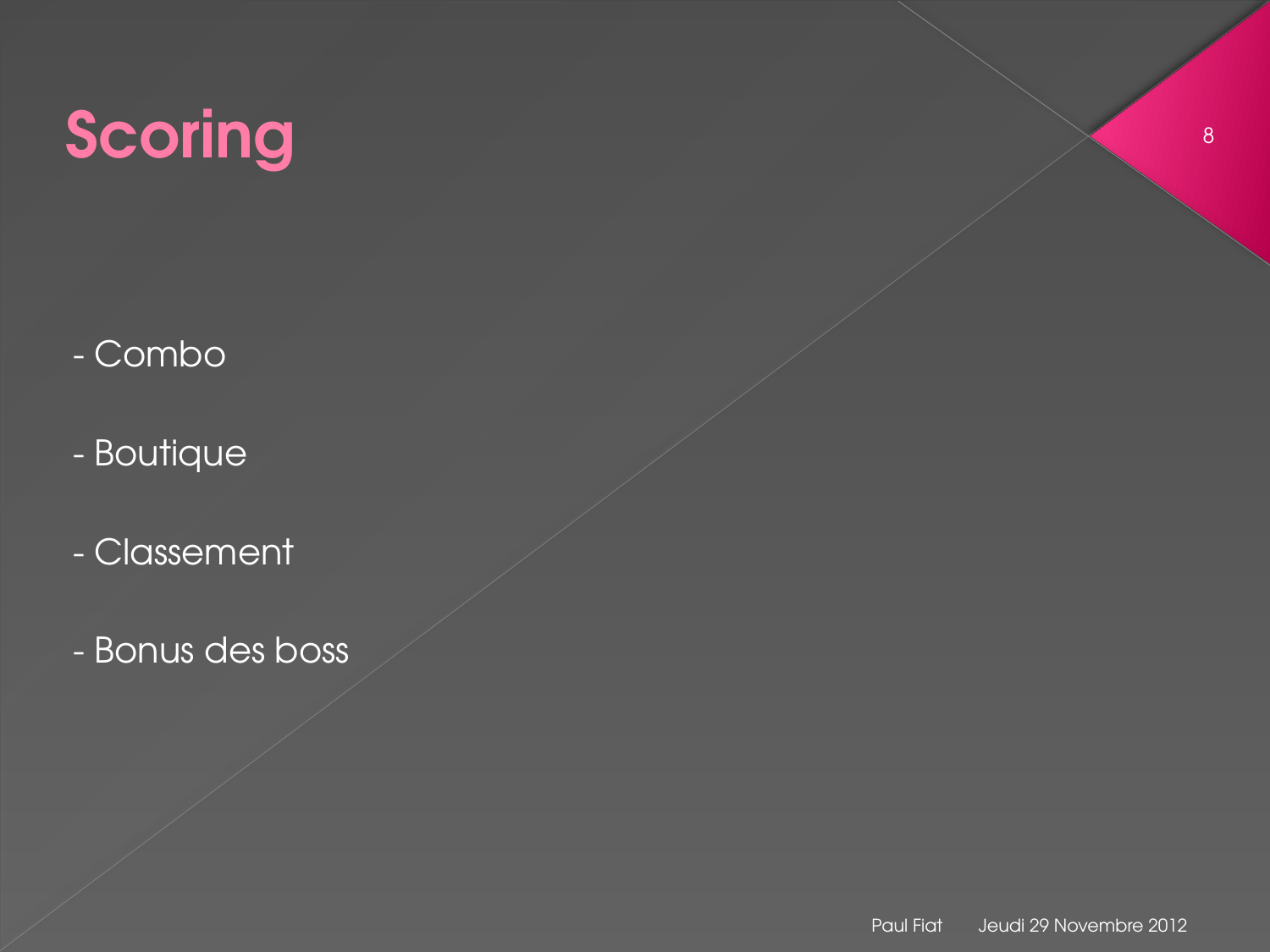

# Scoring
8

- Combo

- Boutique

- Classement

- Bonus des boss
Jeudi 29 Novembre 2012
Paul Fiat